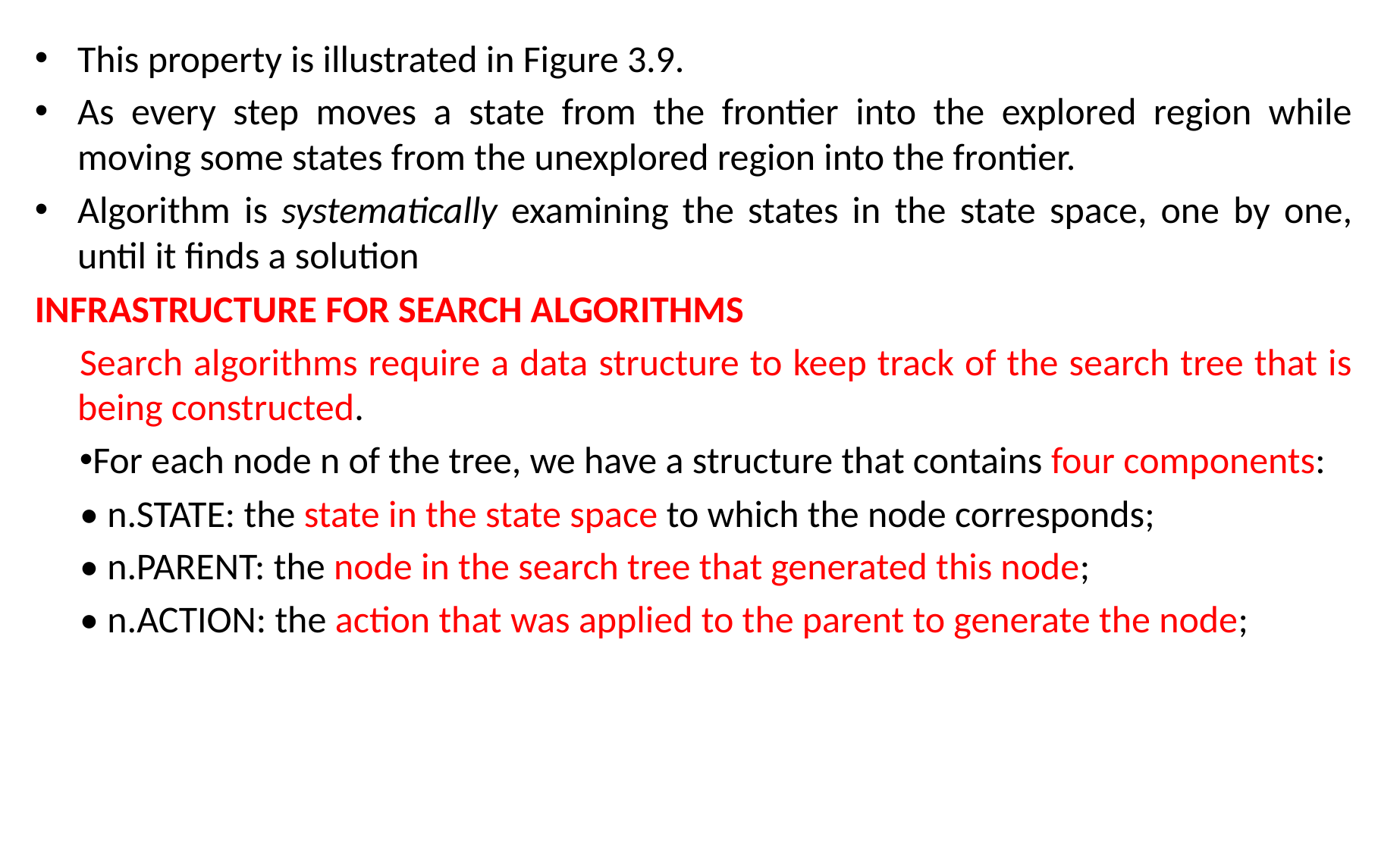

This property is illustrated in Figure 3.9.
As every step moves a state from the frontier into the explored region while moving some states from the unexplored region into the frontier.
Algorithm is systematically examining the states in the state space, one by one, until it finds a solution
INFRASTRUCTURE FOR SEARCH ALGORITHMS
Search algorithms require a data structure to keep track of the search tree that is being constructed.
For each node n of the tree, we have a structure that contains four components:
• n.STATE: the state in the state space to which the node corresponds;
• n.PARENT: the node in the search tree that generated this node;
• n.ACTION: the action that was applied to the parent to generate the node;